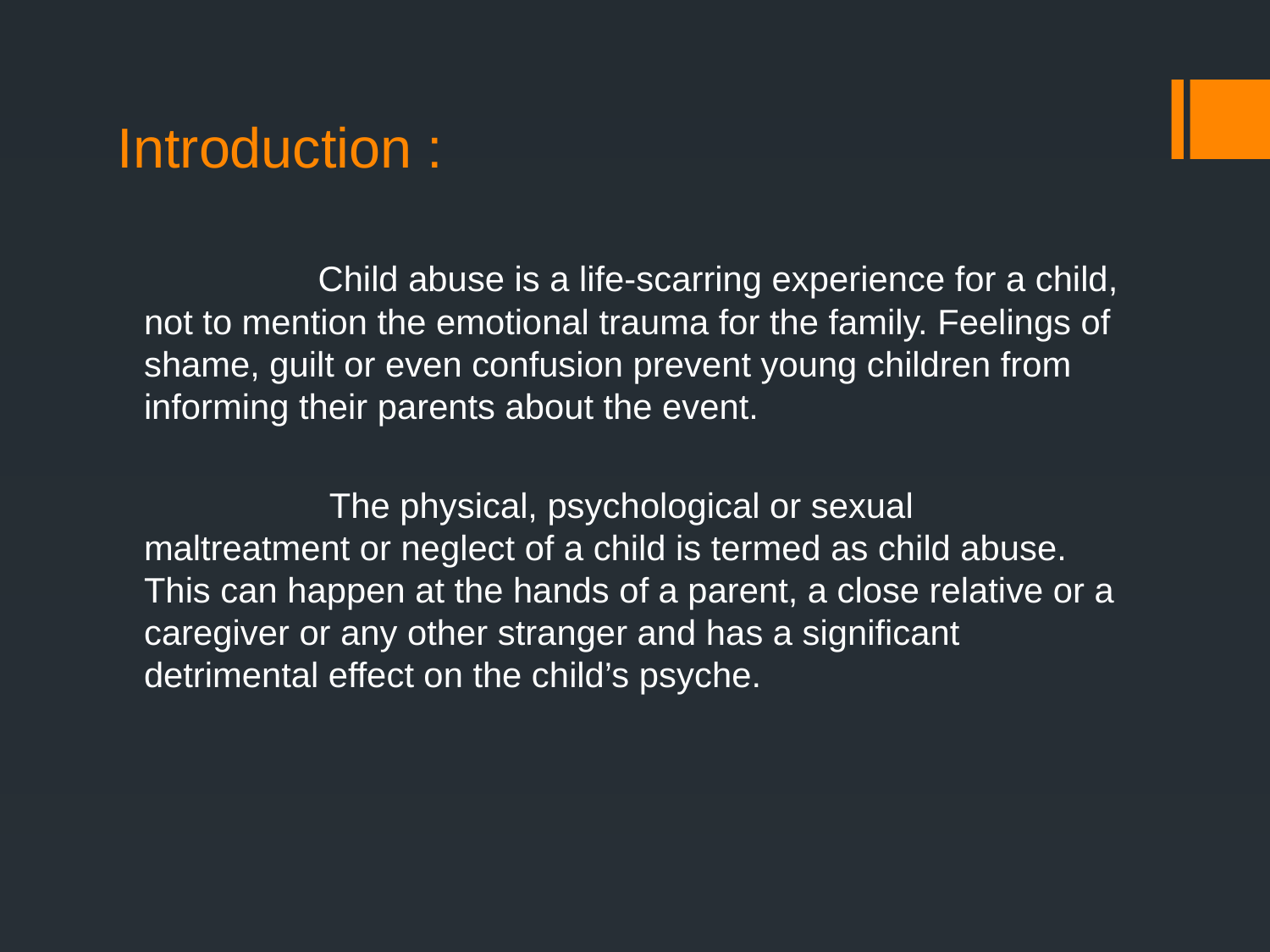

# Introduction :

                 Child abuse is a life-scarring experience for a child, not to mention the emotional trauma for the family. Feelings of shame, guilt or even confusion prevent young children from informing their parents about the event.

	      The physical, psychological or sexual maltreatment or neglect of a child is termed as child abuse. This can happen at the hands of a parent, a close relative or a caregiver or any other stranger and has a significant detrimental effect on the child’s psyche.